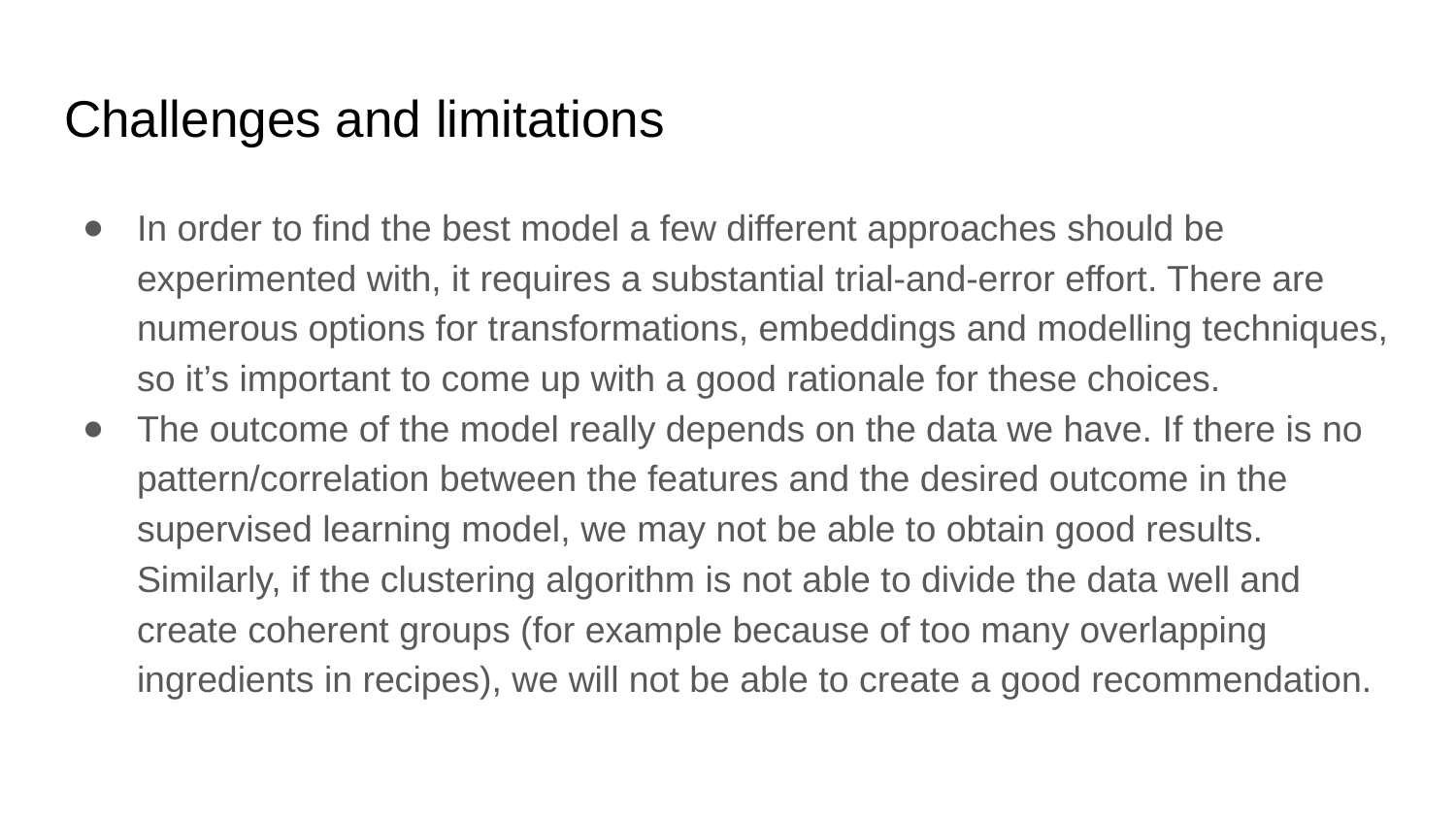

# Challenges and limitations
In order to find the best model a few different approaches should be experimented with, it requires a substantial trial-and-error effort. There are numerous options for transformations, embeddings and modelling techniques, so it’s important to come up with a good rationale for these choices.
The outcome of the model really depends on the data we have. If there is no pattern/correlation between the features and the desired outcome in the supervised learning model, we may not be able to obtain good results. Similarly, if the clustering algorithm is not able to divide the data well and create coherent groups (for example because of too many overlapping ingredients in recipes), we will not be able to create a good recommendation.